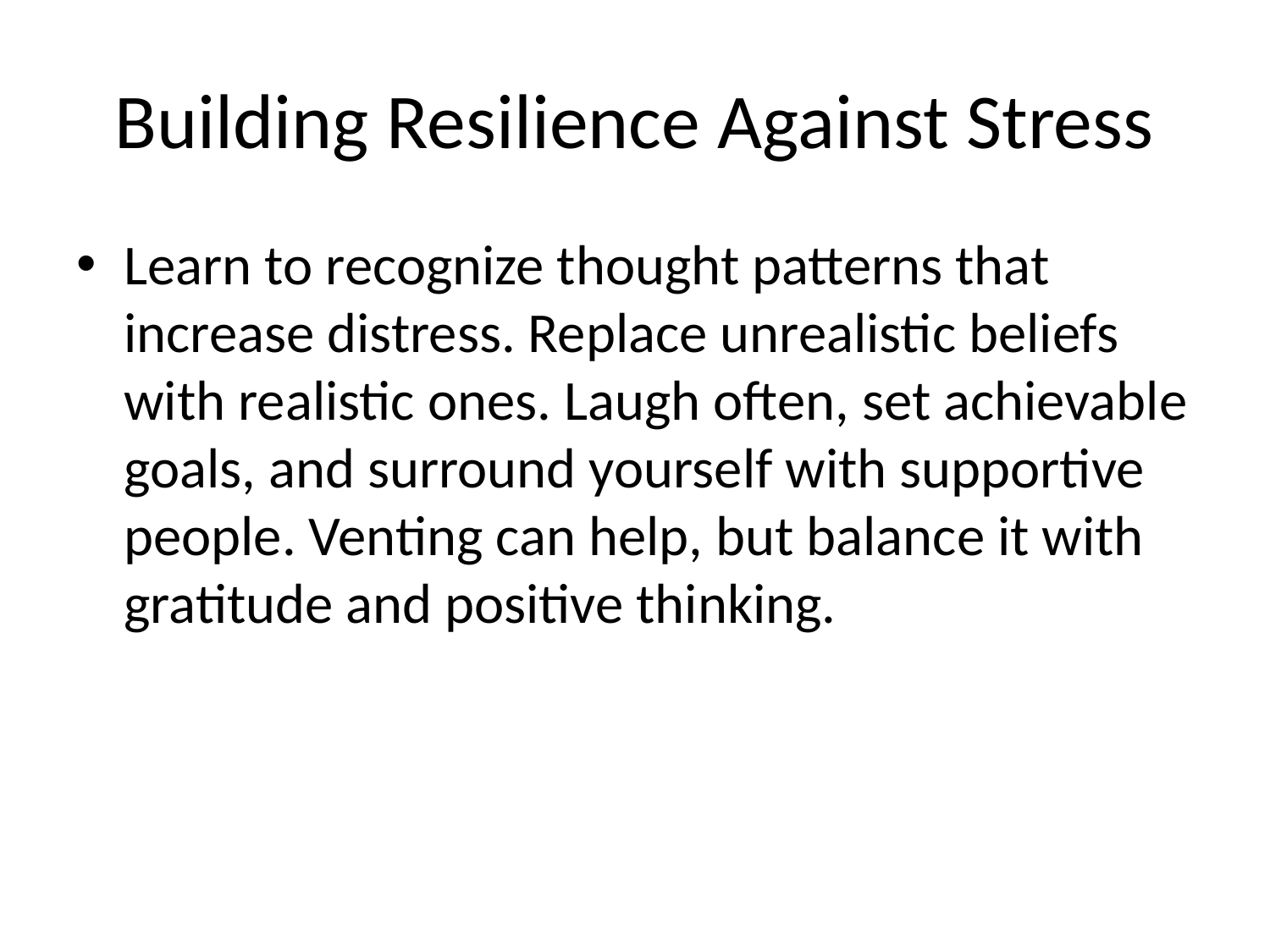

# Building Resilience Against Stress
Learn to recognize thought patterns that increase distress. Replace unrealistic beliefs with realistic ones. Laugh often, set achievable goals, and surround yourself with supportive people. Venting can help, but balance it with gratitude and positive thinking.